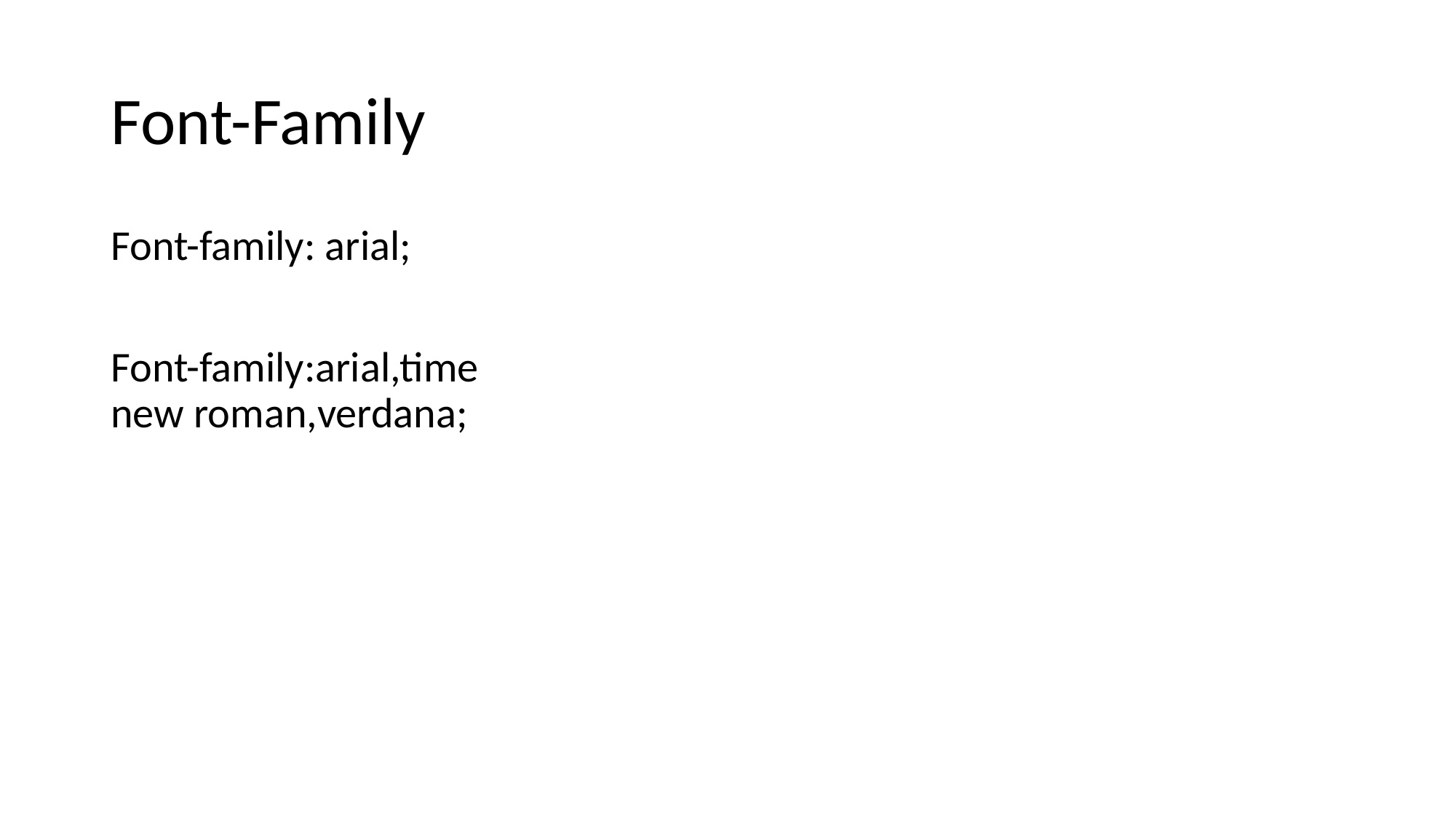

# Font-Family
Font-family: arial;

Font-family:arial,time new roman,verdana;